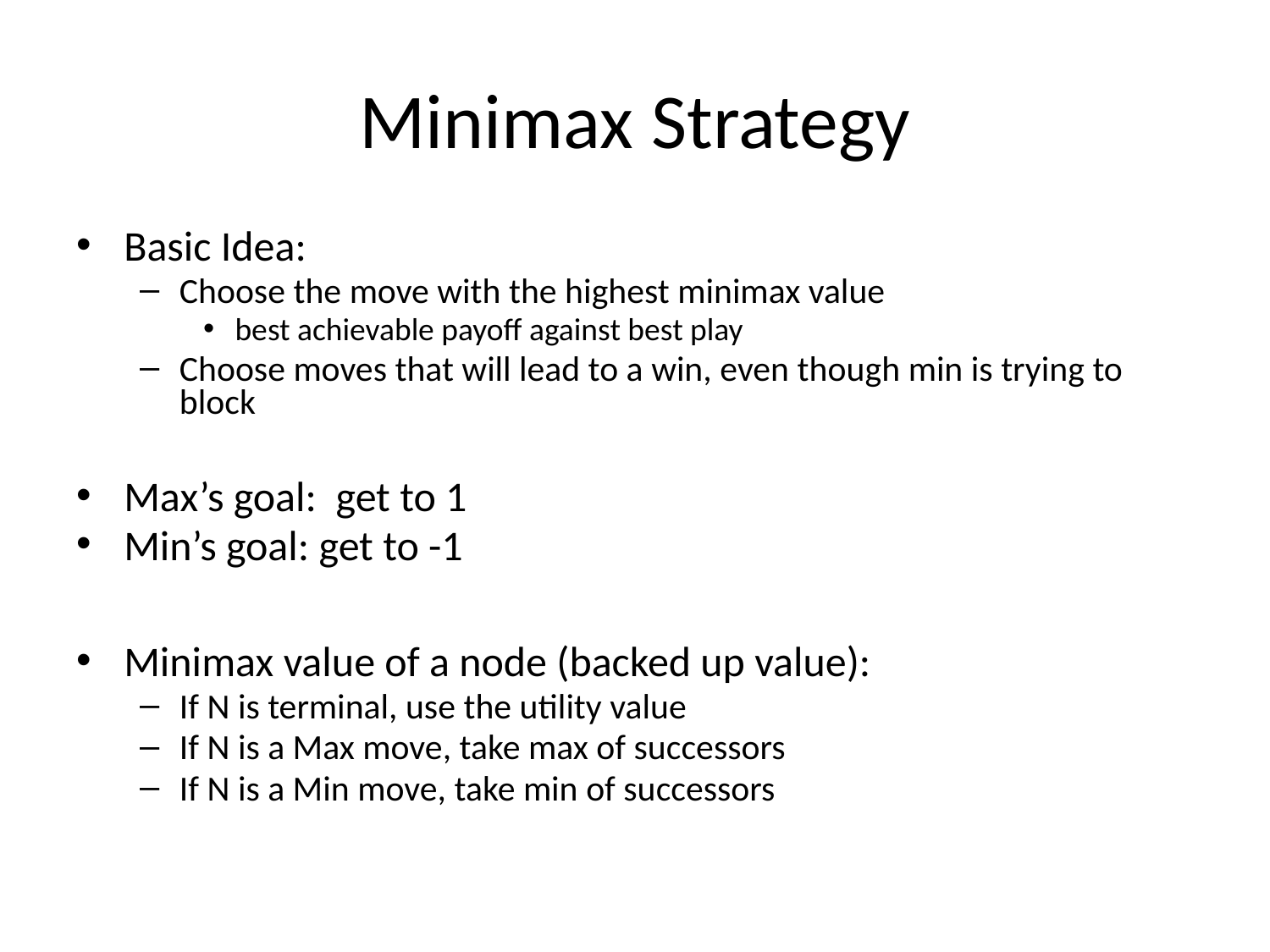

# Minimax Strategy
Basic Idea:
Choose the move with the highest minimax value
best achievable payoff against best play
Choose moves that will lead to a win, even though min is trying to block

Max’s goal:  get to 1
Min’s goal: get to -1

Minimax value of a node (backed up value):
If N is terminal, use the utility value
If N is a Max move, take max of successors
If N is a Min move, take min of successors